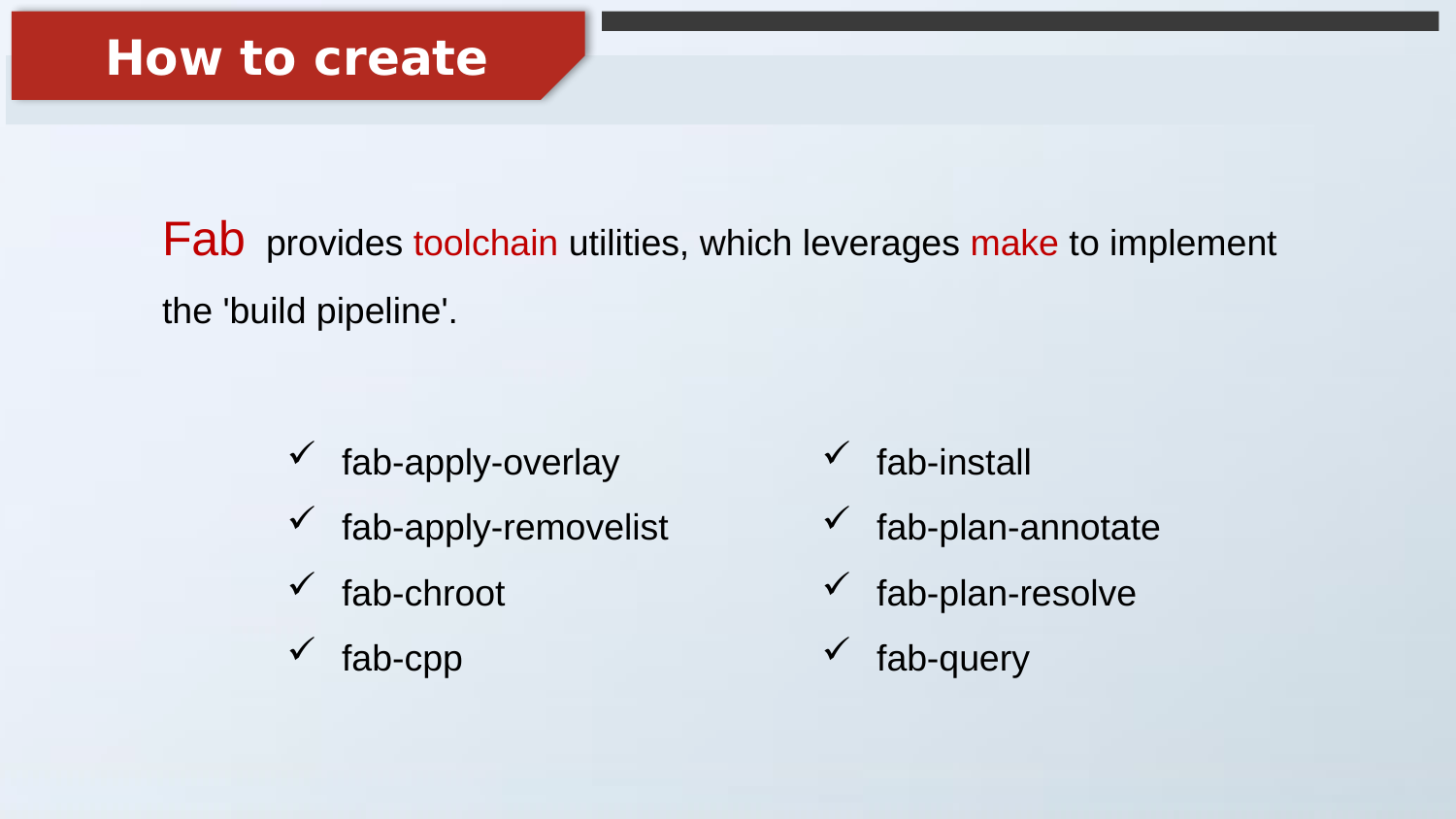

How to create

Fab  provides toolchain utilities, which leverages make to implement the 'build pipeline'.
  fab-apply-overlay
  fab-apply-removelist
  fab-chroot
  fab-cpp
  fab-install
  fab-plan-annotate
  fab-plan-resolve
  fab-query